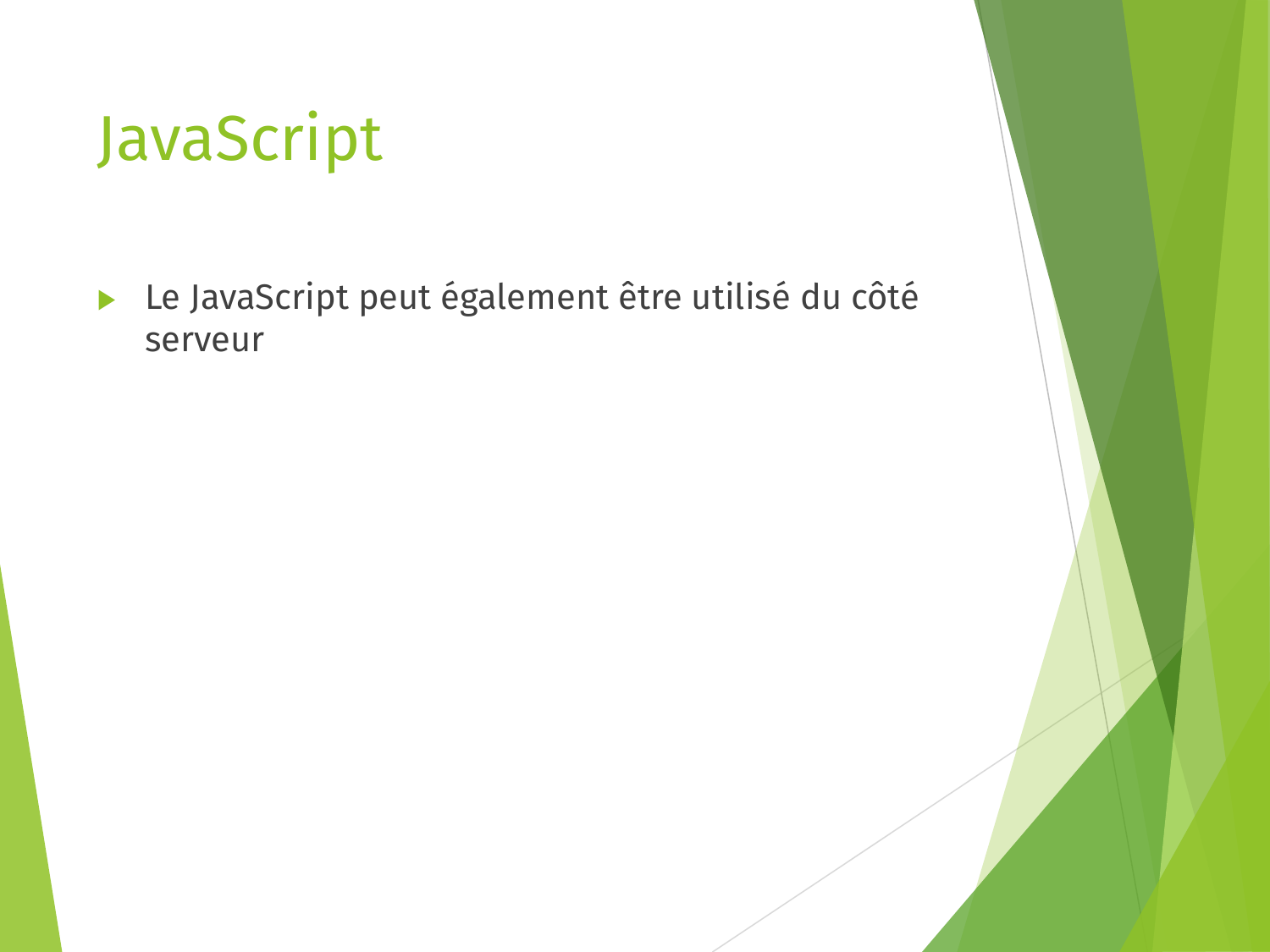

# JavaScript
Le JavaScript peut également être utilisé du côté serveur